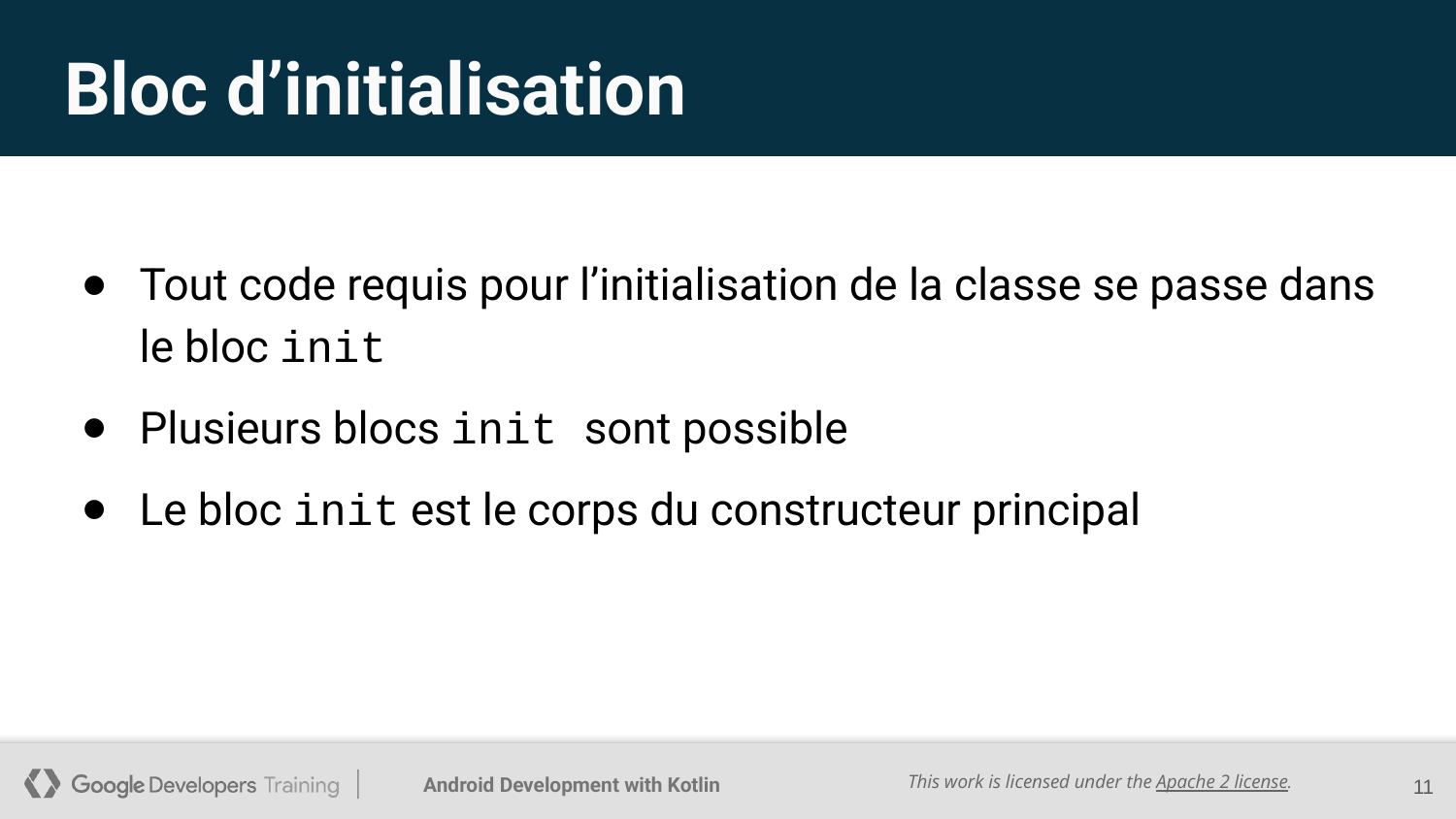

# Bloc d’initialisation
Tout code requis pour l’initialisation de la classe se passe dans le bloc init
Plusieurs blocs init sont possible
Le bloc init est le corps du constructeur principal
11